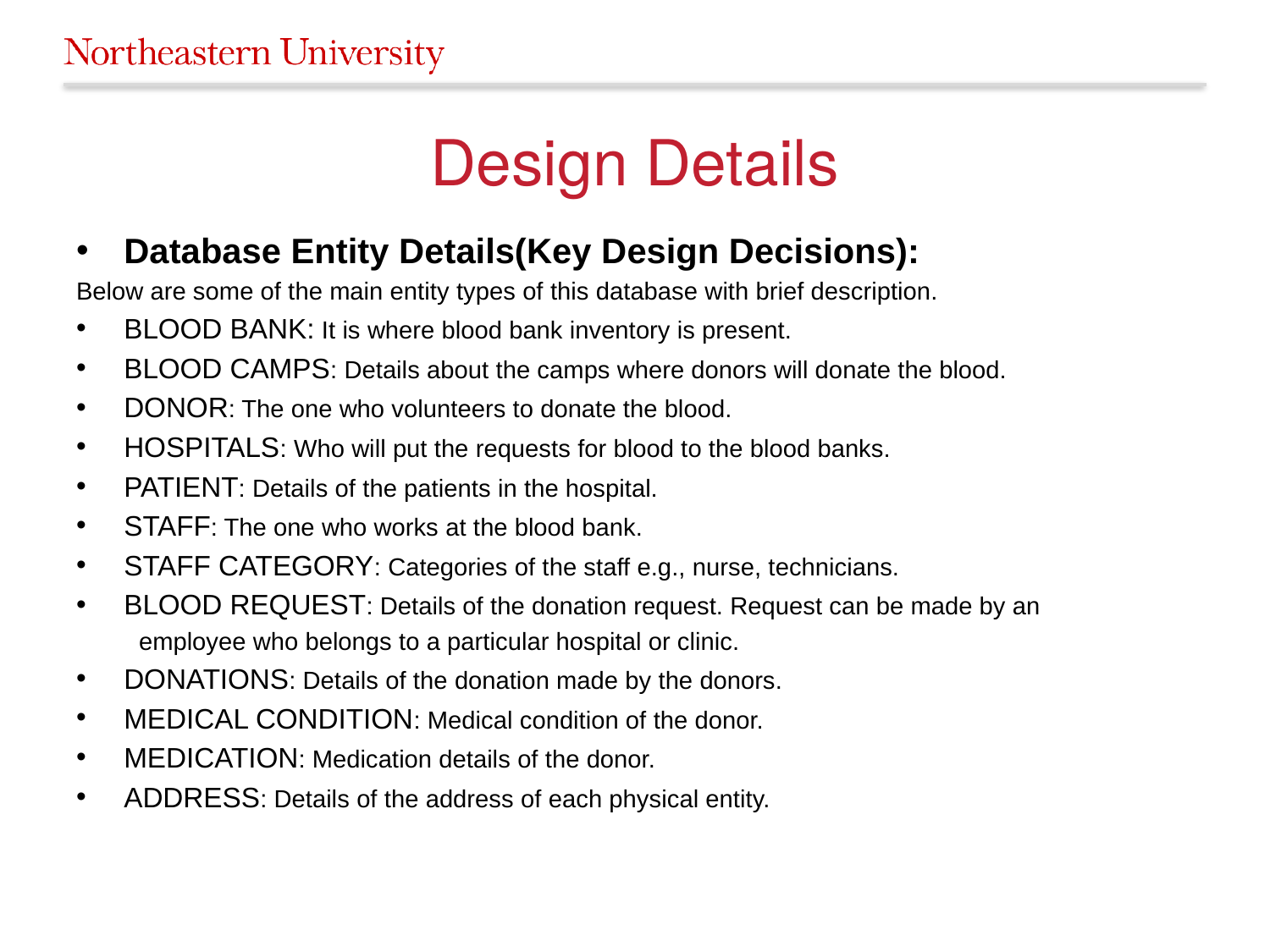

# Design Details
Database Entity Details(Key Design Decisions):
Below are some of the main entity types of this database with brief description.
BLOOD BANK: It is where blood bank inventory is present.
BLOOD CAMPS: Details about the camps where donors will donate the blood.
DONOR: The one who volunteers to donate the blood.
HOSPITALS: Who will put the requests for blood to the blood banks.
PATIENT: Details of the patients in the hospital.
STAFF: The one who works at the blood bank.
STAFF CATEGORY: Categories of the staff e.g., nurse, technicians.
BLOOD REQUEST: Details of the donation request. Request can be made by an
         employee who belongs to a particular hospital or clinic.
DONATIONS: Details of the donation made by the donors.
MEDICAL CONDITION: Medical condition of the donor.
MEDICATION: Medication details of the donor.
ADDRESS: Details of the address of each physical entity.